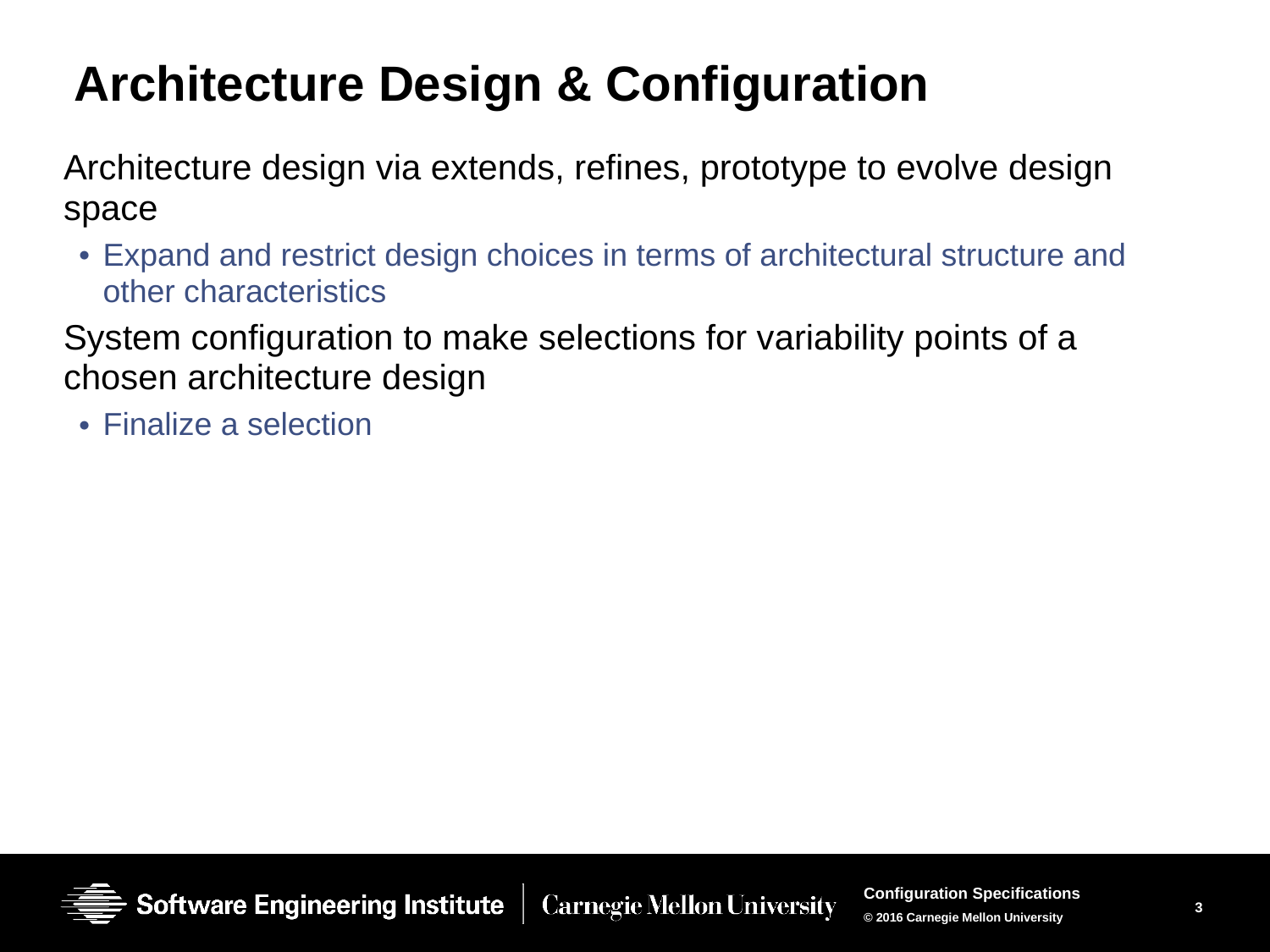

# Architecture Design & Configuration
Architecture design via extends, refines, prototype to evolve design space
Expand and restrict design choices in terms of architectural structure and other characteristics
System configuration to make selections for variability points of a chosen architecture design
Finalize a selection